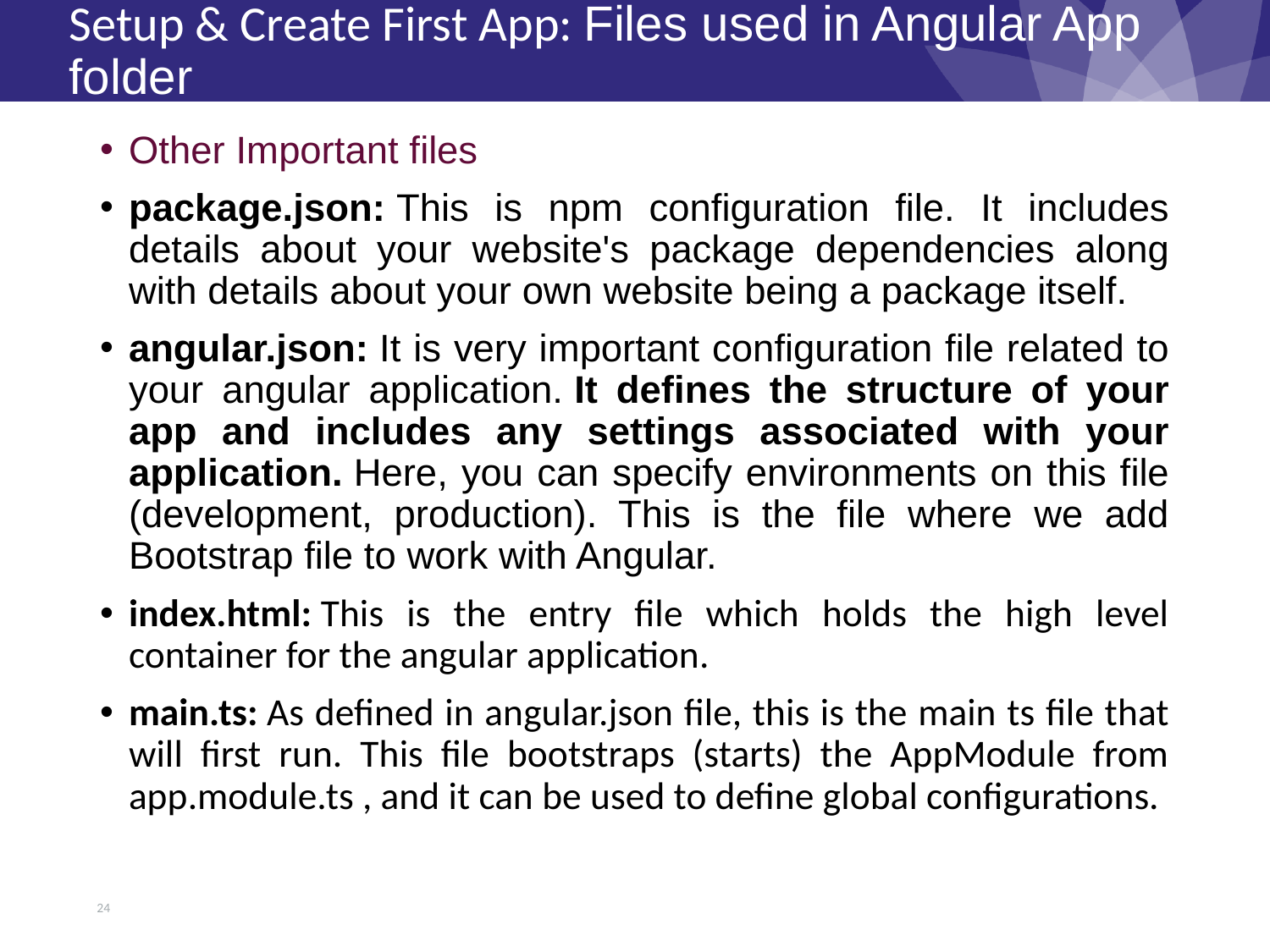

# Setup & Create First App: Files used in Angular App folder
Other Important files
package.json: This is npm configuration file. It includes details about your website's package dependencies along with details about your own website being a package itself.
angular.json: It is very important configuration file related to your angular application. It defines the structure of your app and includes any settings associated with your application. Here, you can specify environments on this file (development, production). This is the file where we add Bootstrap file to work with Angular.
index.html: This is the entry file which holds the high level container for the angular application.
main.ts: As defined in angular.json file, this is the main ts file that will first run. This file bootstraps (starts) the AppModule from app.module.ts , and it can be used to define global configurations.